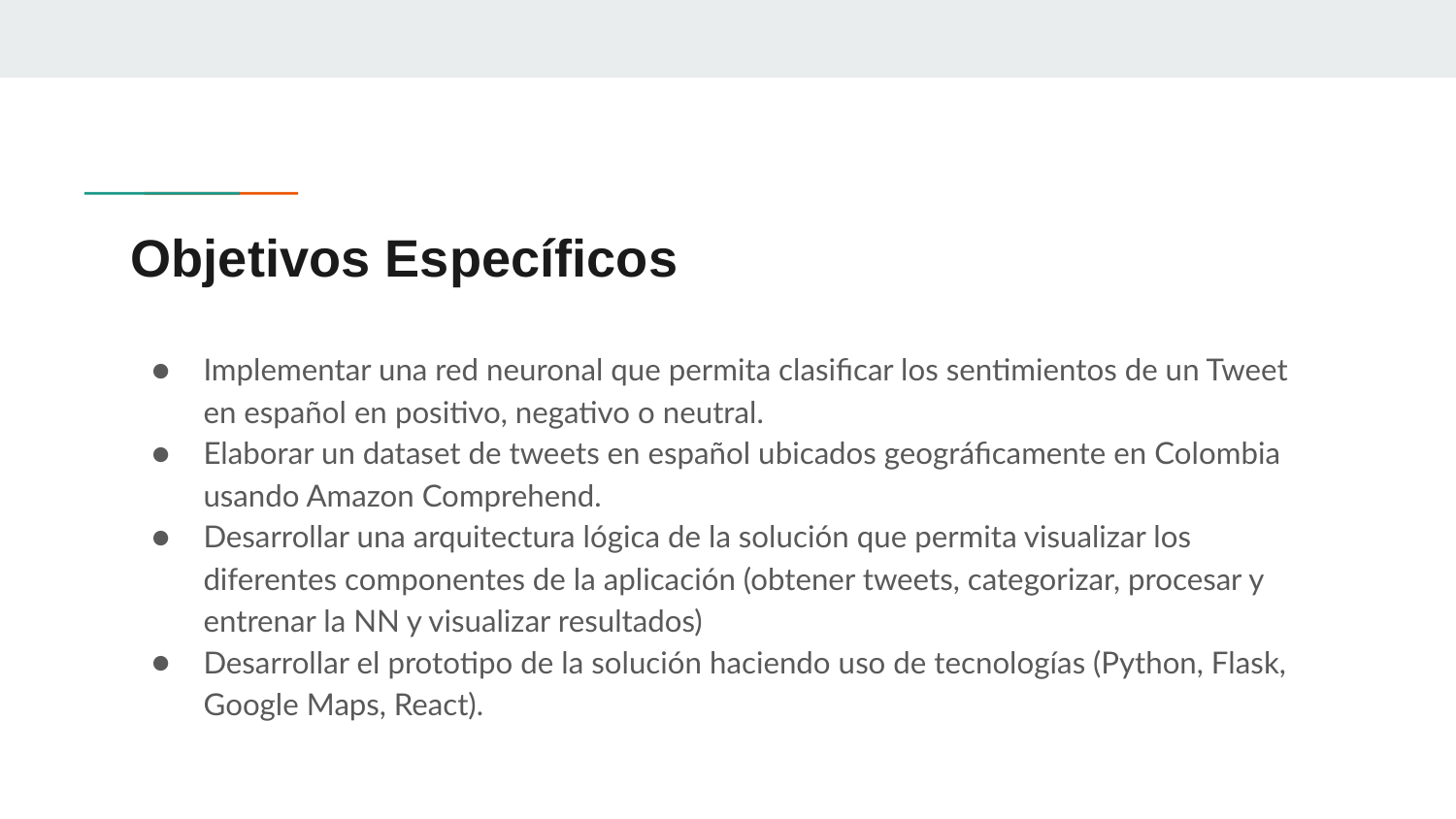

# Objetivos Específicos
Implementar una red neuronal que permita clasificar los sentimientos de un Tweet en español en positivo, negativo o neutral.
Elaborar un dataset de tweets en español ubicados geográficamente en Colombia usando Amazon Comprehend.
Desarrollar una arquitectura lógica de la solución que permita visualizar los diferentes componentes de la aplicación (obtener tweets, categorizar, procesar y entrenar la NN y visualizar resultados)
Desarrollar el prototipo de la solución haciendo uso de tecnologías (Python, Flask, Google Maps, React).